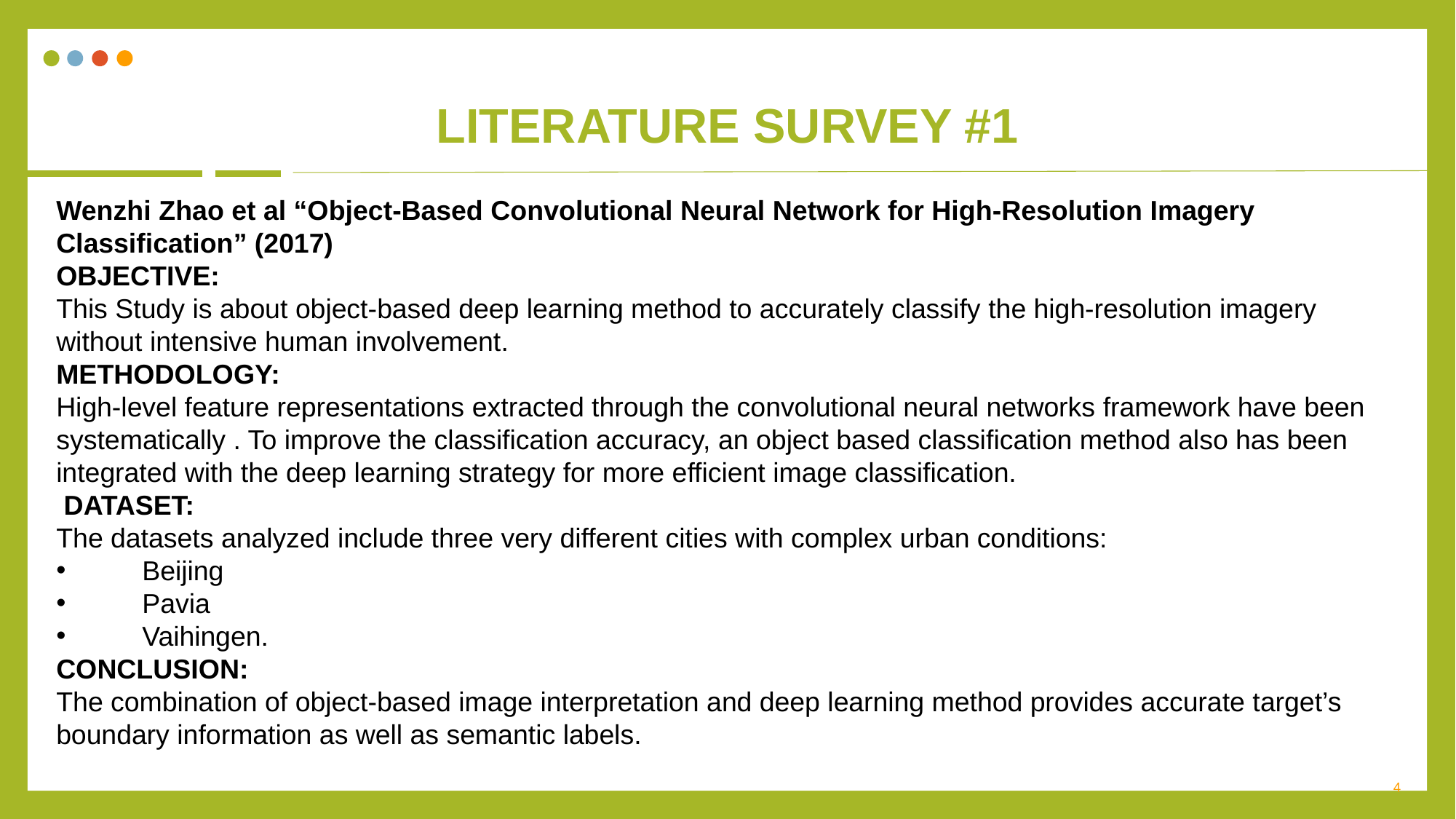

# Literature survey #1
Wenzhi Zhao et al “Object-Based Convolutional Neural Network for High-Resolution Imagery Classification” (2017)
OBJECTIVE:
This Study is about object-based deep learning method to accurately classify the high-resolution imagery without intensive human involvement.
METHODOLOGY:
High-level feature representations extracted through the convolutional neural networks framework have been systematically . To improve the classification accuracy, an object based classification method also has been integrated with the deep learning strategy for more efficient image classification.
 DATASET:
The datasets analyzed include three very different cities with complex urban conditions:
          Beijing
          Pavia
          Vaihingen.
CONCLUSION:
The combination of object-based image interpretation and deep learning method provides accurate target’s boundary information as well as semantic labels.

4